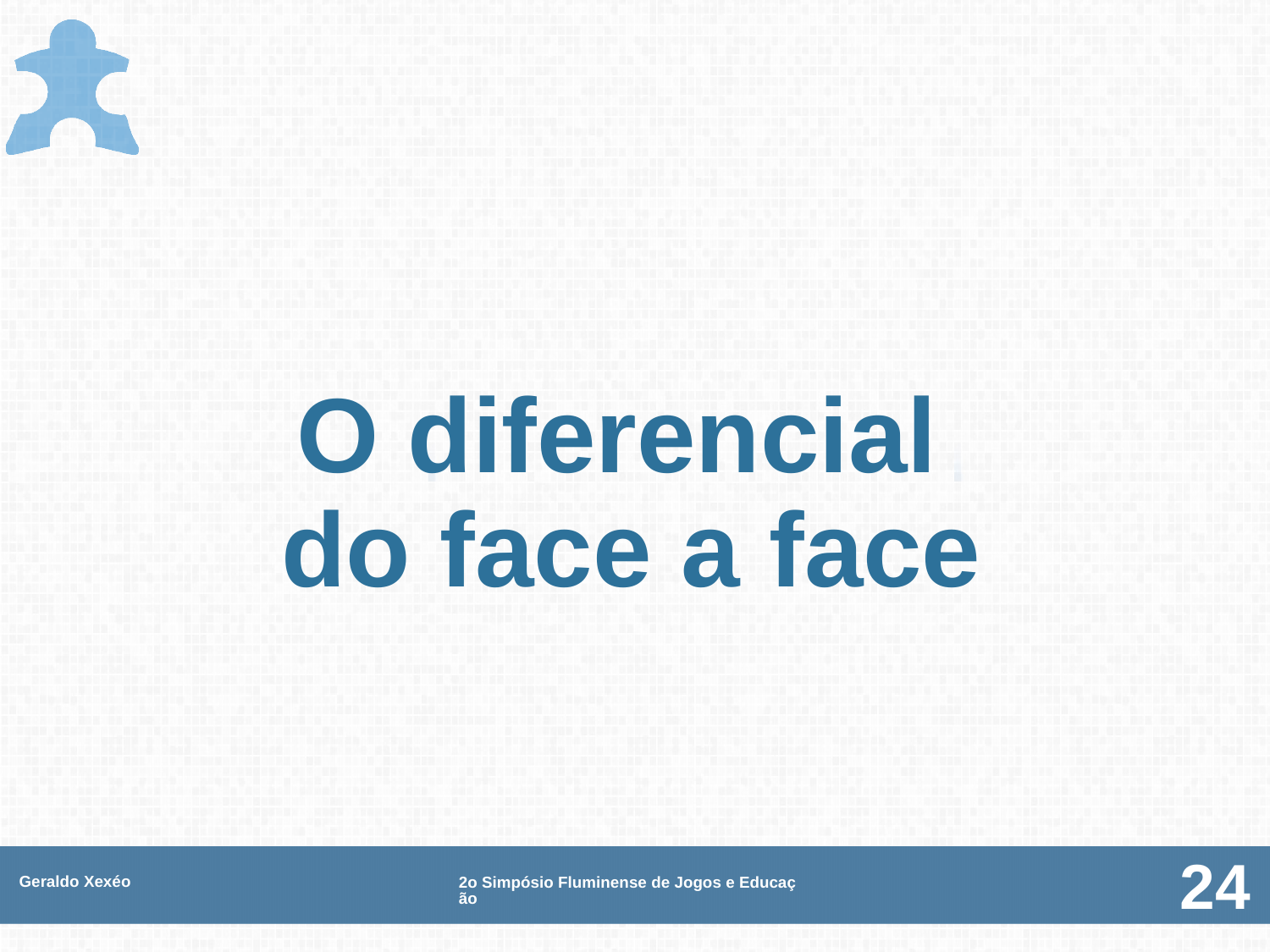

# O diferencial do face a face
Geraldo Xexéo
2o Simpósio Fluminense de Jogos e Educação
24